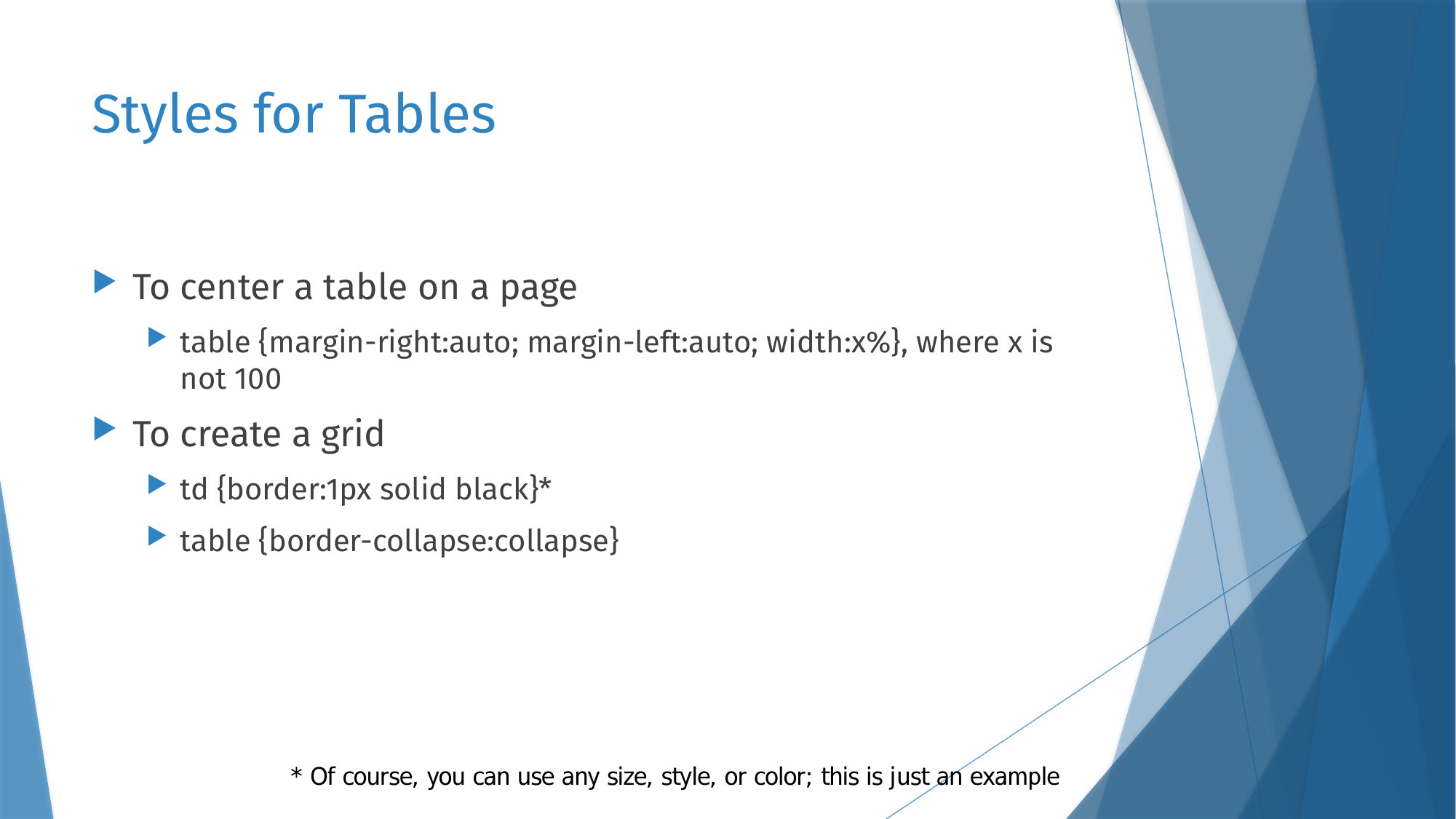

# Styles for Tables
To center a table on a page
table {margin-right:auto; margin-left:auto; width:x%}, where x is not 100
To create a grid
td {border:1px solid black}*
table {border-collapse:collapse}

* Of course, you can use any size, style, or color; this is just an example